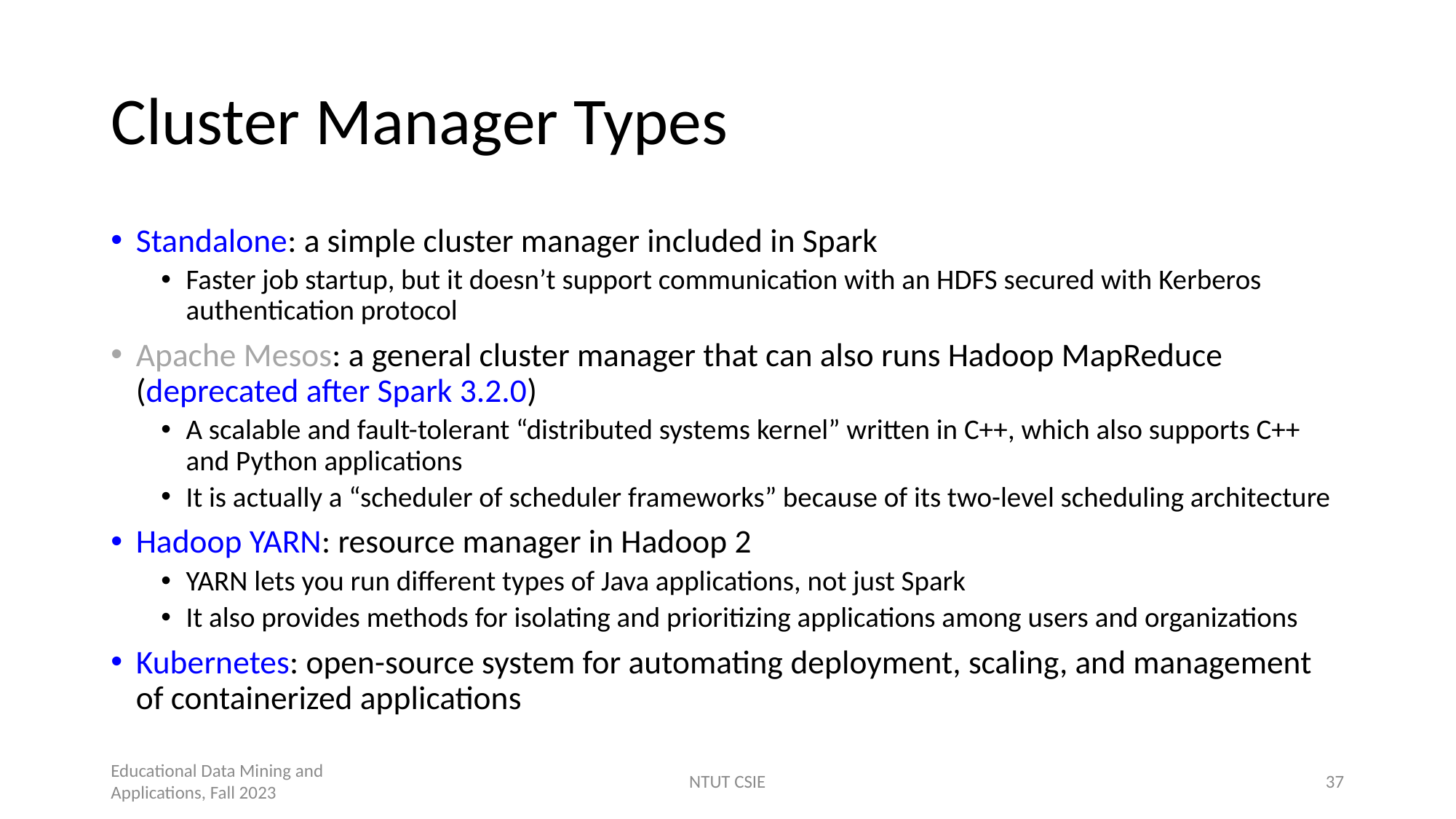

# Cluster Manager Types
Standalone: a simple cluster manager included in Spark
Faster job startup, but it doesn’t support communication with an HDFS secured with Kerberos authentication protocol
Apache Mesos: a general cluster manager that can also runs Hadoop MapReduce (deprecated after Spark 3.2.0)
A scalable and fault-tolerant “distributed systems kernel” written in C++, which also supports C++ and Python applications
It is actually a “scheduler of scheduler frameworks” because of its two-level scheduling architecture
Hadoop YARN: resource manager in Hadoop 2
YARN lets you run different types of Java applications, not just Spark
It also provides methods for isolating and prioritizing applications among users and organizations
Kubernetes: open-source system for automating deployment, scaling, and management of containerized applications
Educational Data Mining and Applications, Fall 2023
NTUT CSIE
37